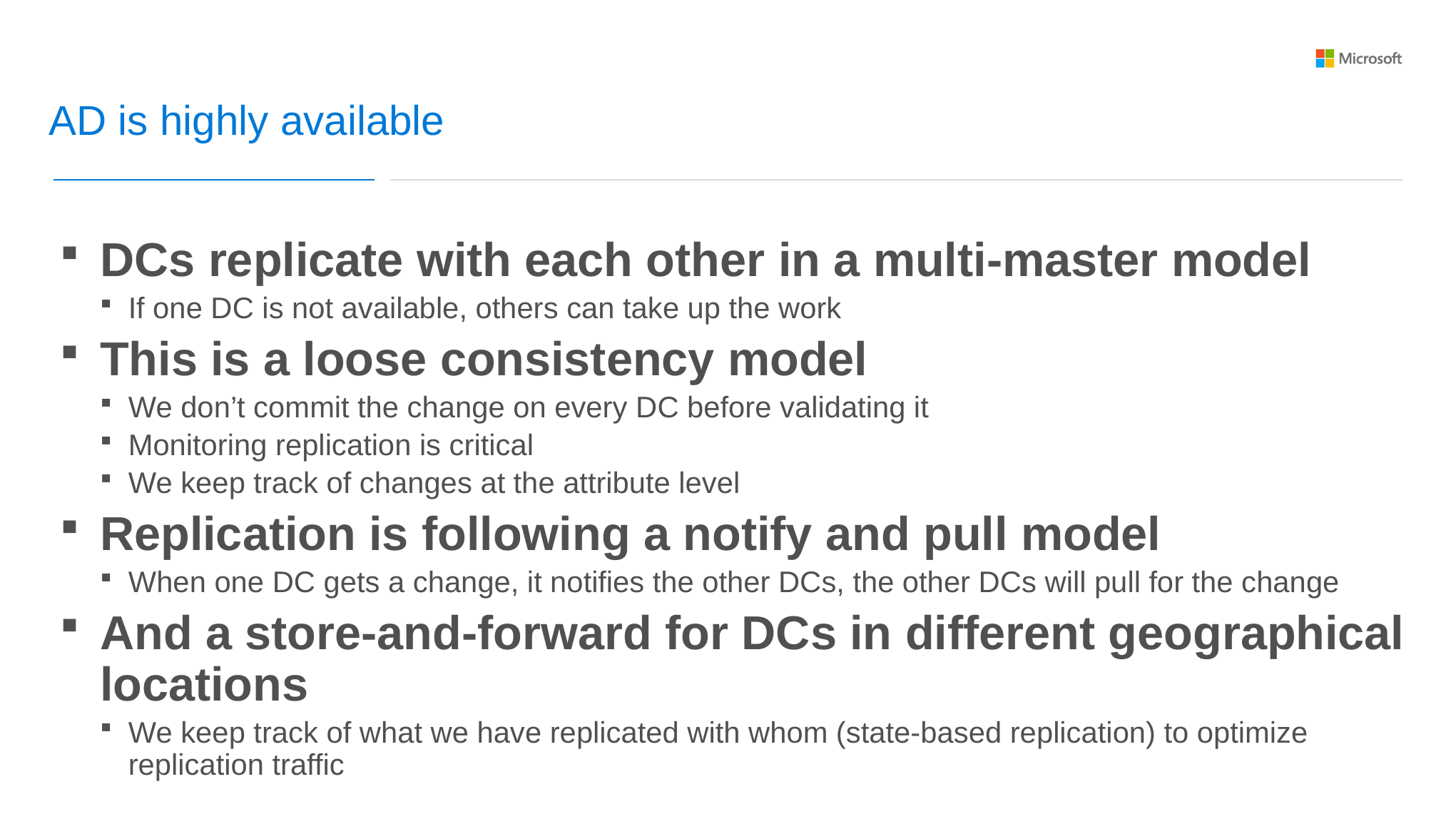

AD is highly available
DCs replicate with each other in a multi-master model
If one DC is not available, others can take up the work
This is a loose consistency model
We don’t commit the change on every DC before validating it
Monitoring replication is critical
We keep track of changes at the attribute level
Replication is following a notify and pull model
When one DC gets a change, it notifies the other DCs, the other DCs will pull for the change
And a store-and-forward for DCs in different geographical locations
We keep track of what we have replicated with whom (state-based replication) to optimize replication traffic